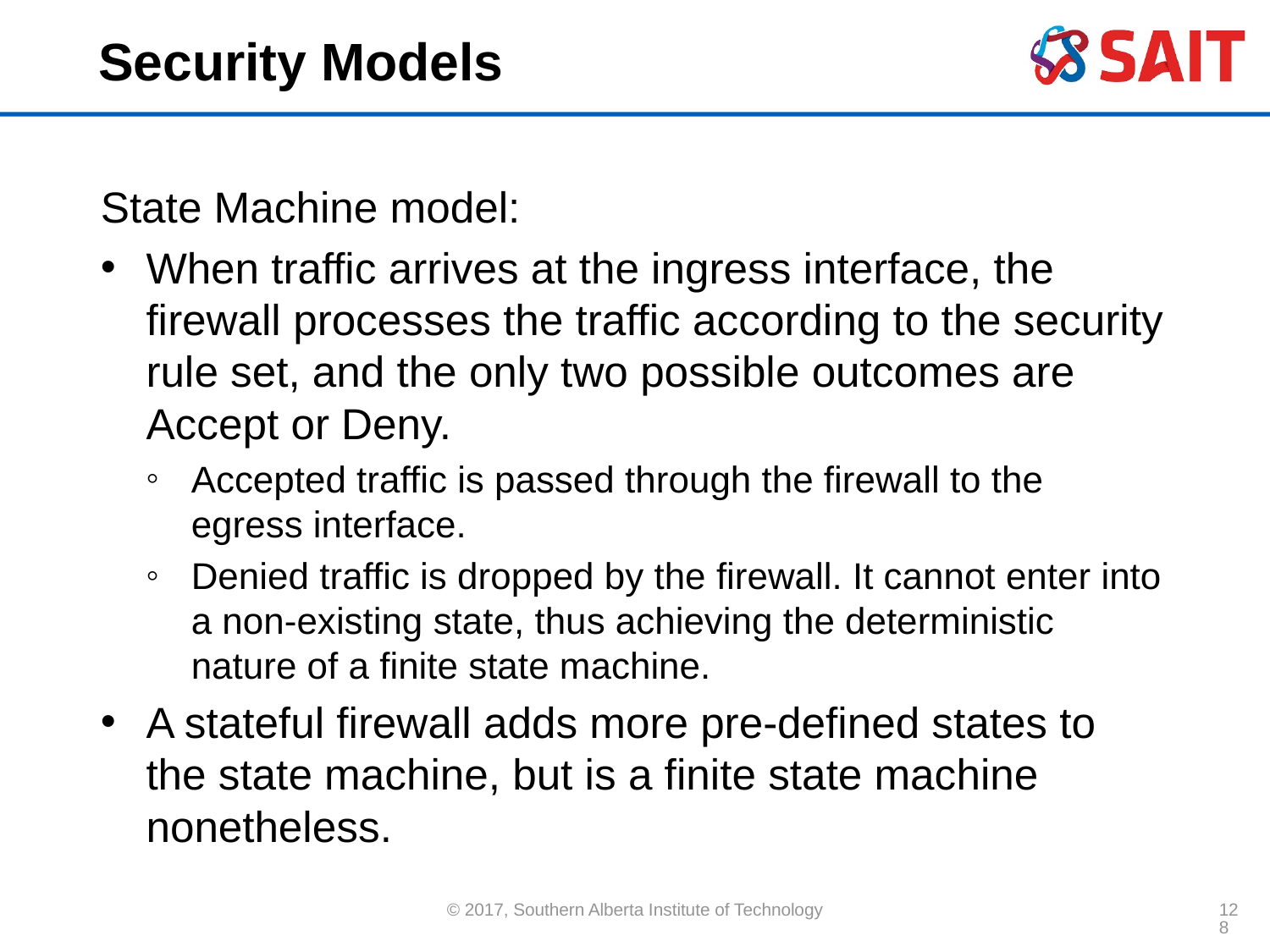

# Security Models
State Machine model:
When traffic arrives at the ingress interface, the firewall processes the traffic according to the security rule set, and the only two possible outcomes are Accept or Deny.
Accepted traffic is passed through the firewall to the egress interface.
Denied traffic is dropped by the firewall. It cannot enter into a non-existing state, thus achieving the deterministic nature of a finite state machine.
A stateful firewall adds more pre-defined states to the state machine, but is a finite state machine nonetheless.